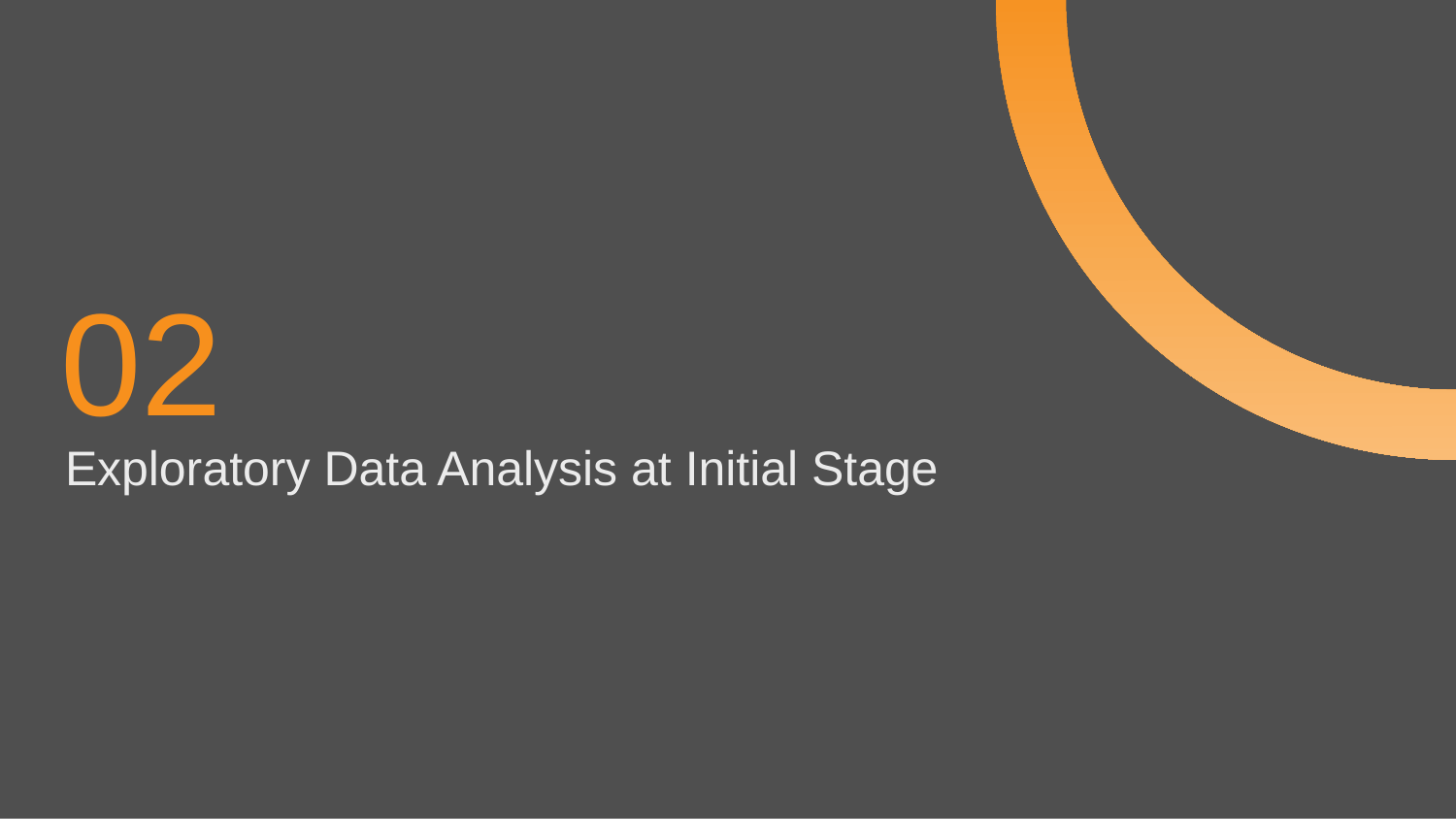

# 02
Exploratory Data Analysis at Initial Stage